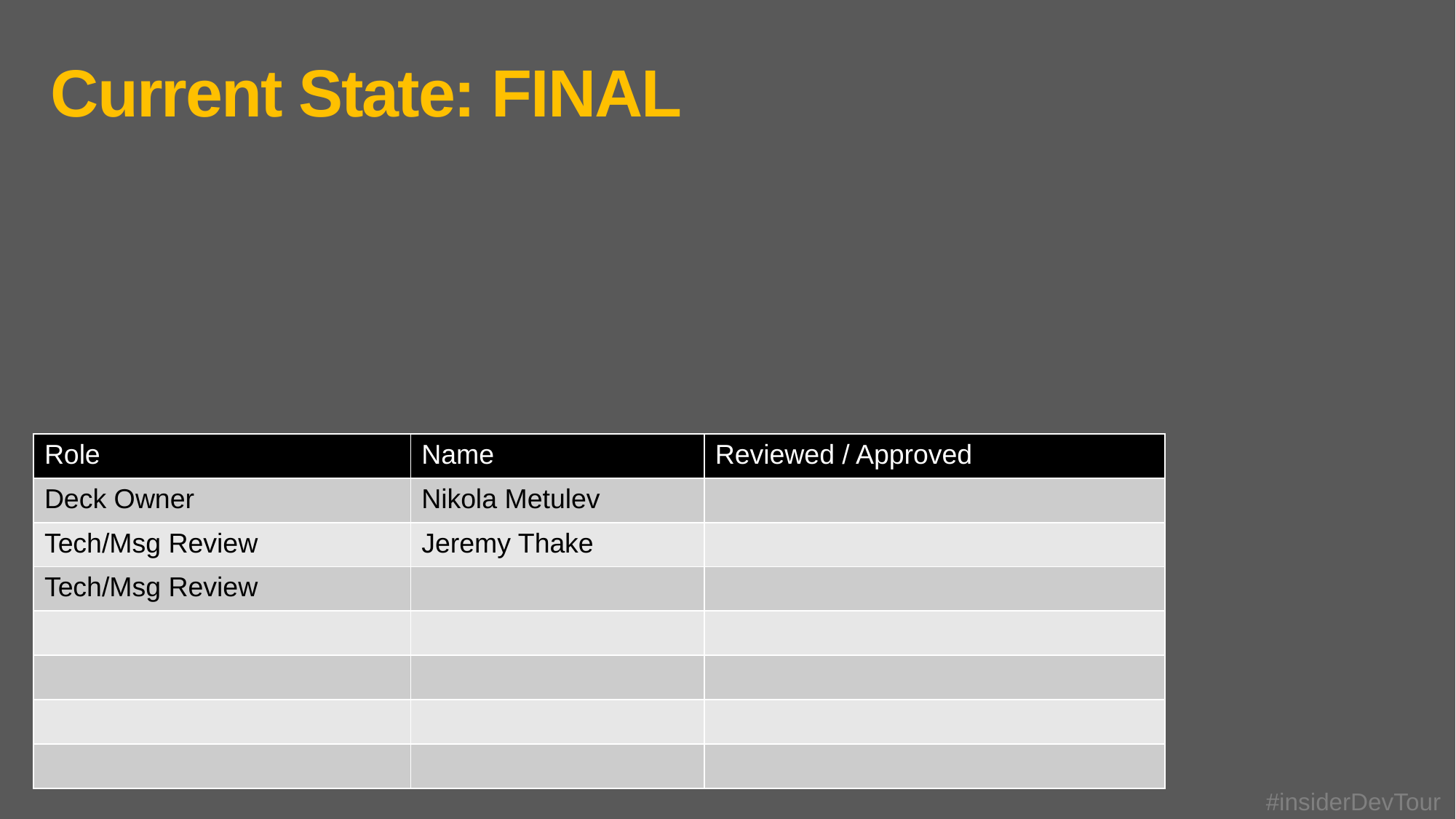

# Current State: FINAL

| Role | Name | Reviewed / Approved |
| --- | --- | --- |
| Deck Owner | Nikola Metulev |  |
| Tech/Msg Review | Jeremy Thake |  |
| Tech/Msg Review |  |  |
|  |  |  |
|  |  |  |
|  |  |  |
|  |  |  |